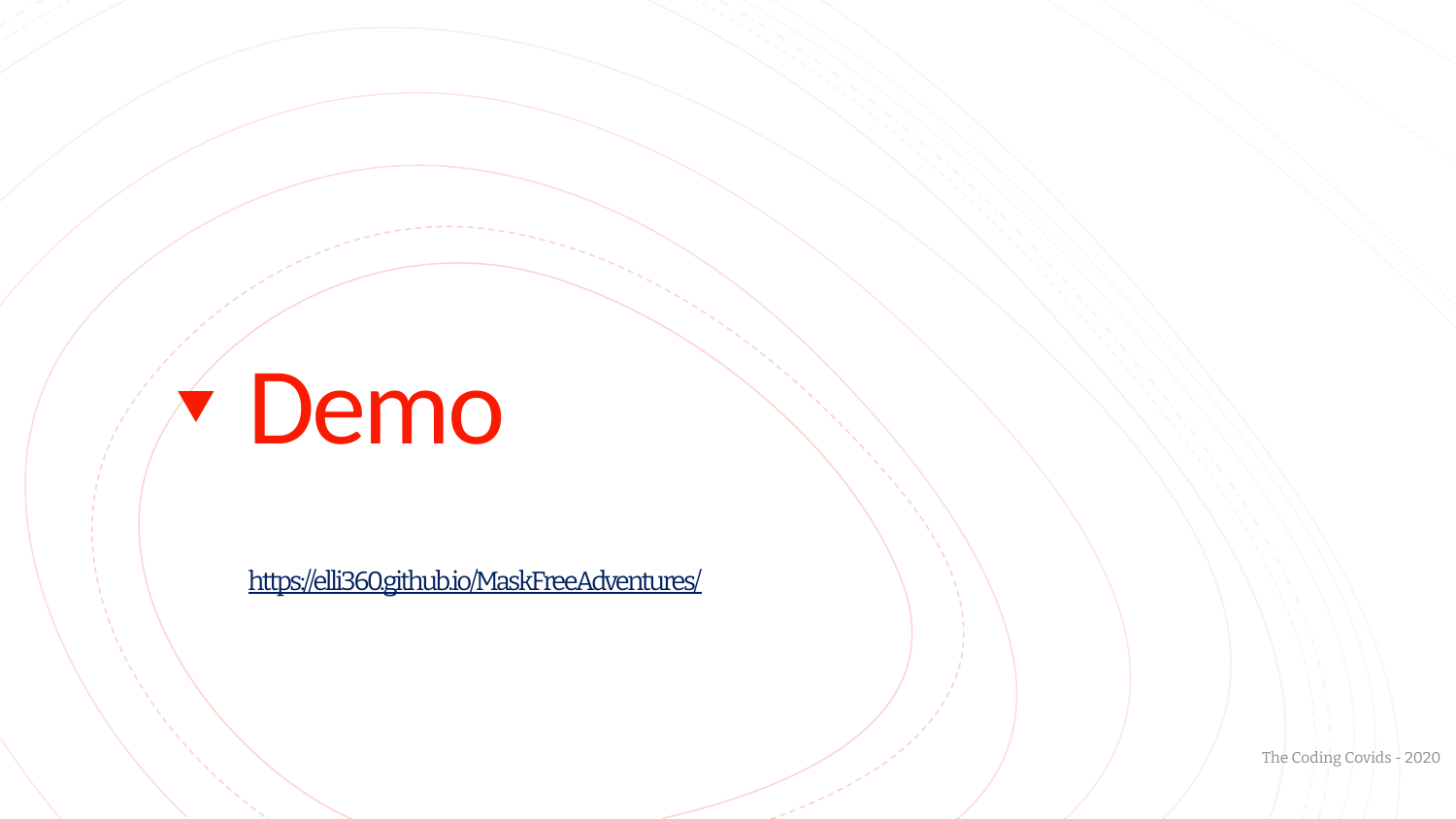

# Demo https://elli360.github.io/MaskFreeAdventures/

The Coding Covids - 2020